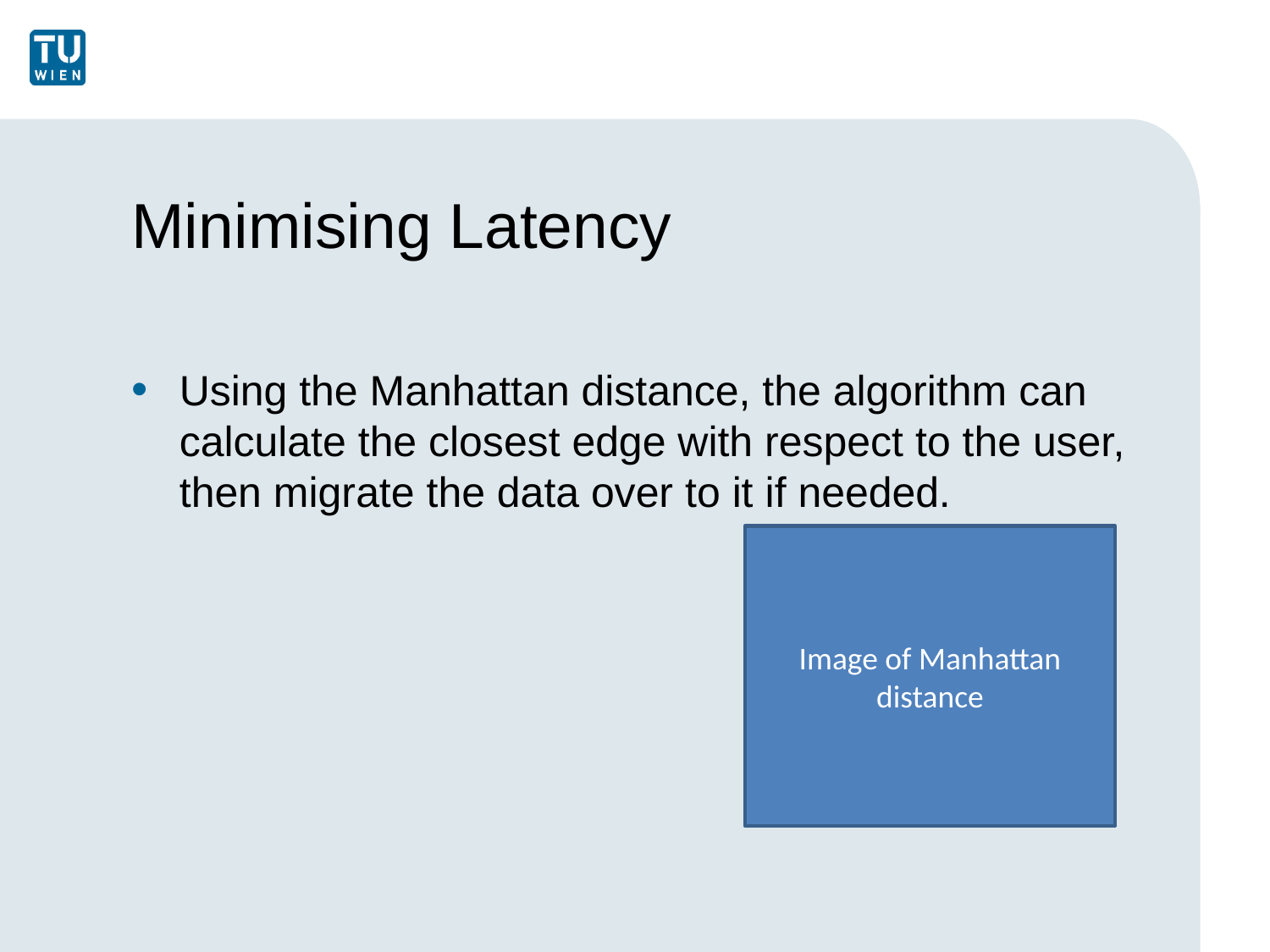

# Minimising Latency
Using the Manhattan distance, the algorithm can calculate the closest edge with respect to the user, then migrate the data over to it if needed.
Image of Manhattan distance